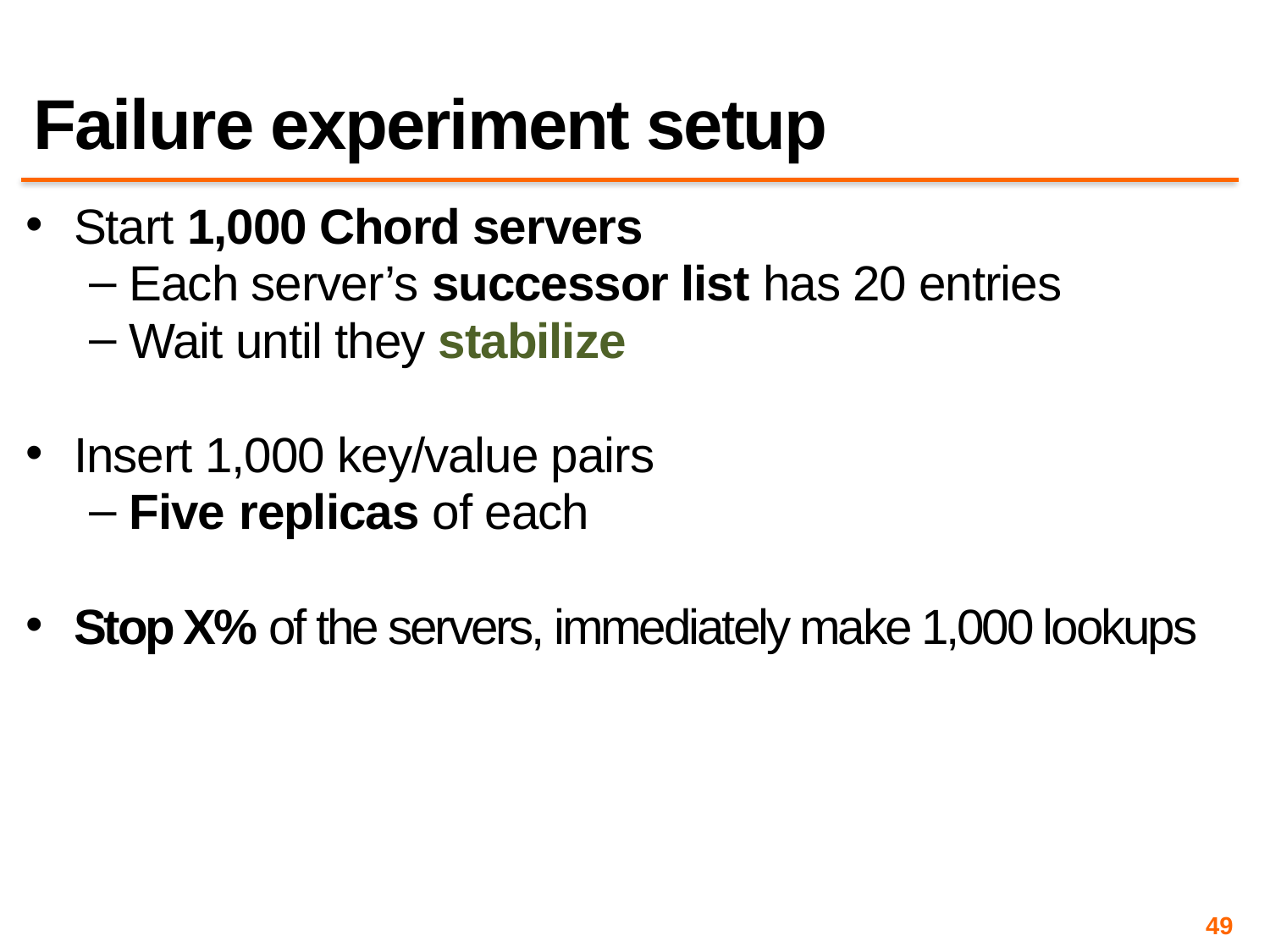

# Failure experiment setup
Start 1,000 Chord servers
Each server’s successor list has 20 entries
Wait until they stabilize

Insert 1,000 key/value pairs
Five replicas of each

Stop X% of the servers, immediately make 1,000 lookups
49